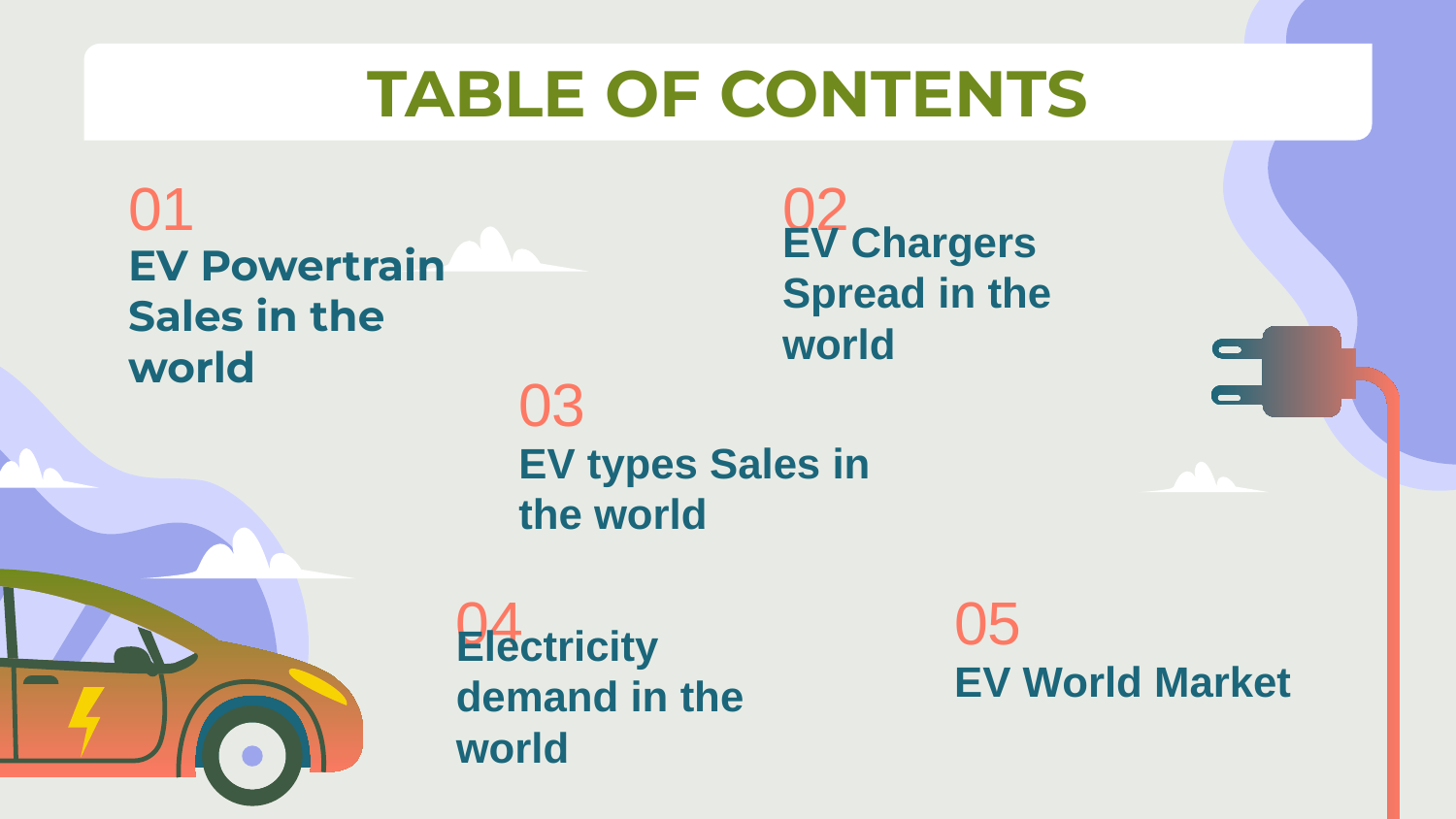

# TABLE OF CONTENTS

01
02

EV Powertrain Sales in the world
EV Chargers Spread in the world

03
EV types Sales in the world

04
05
Electricity demand in the world
EV World Market